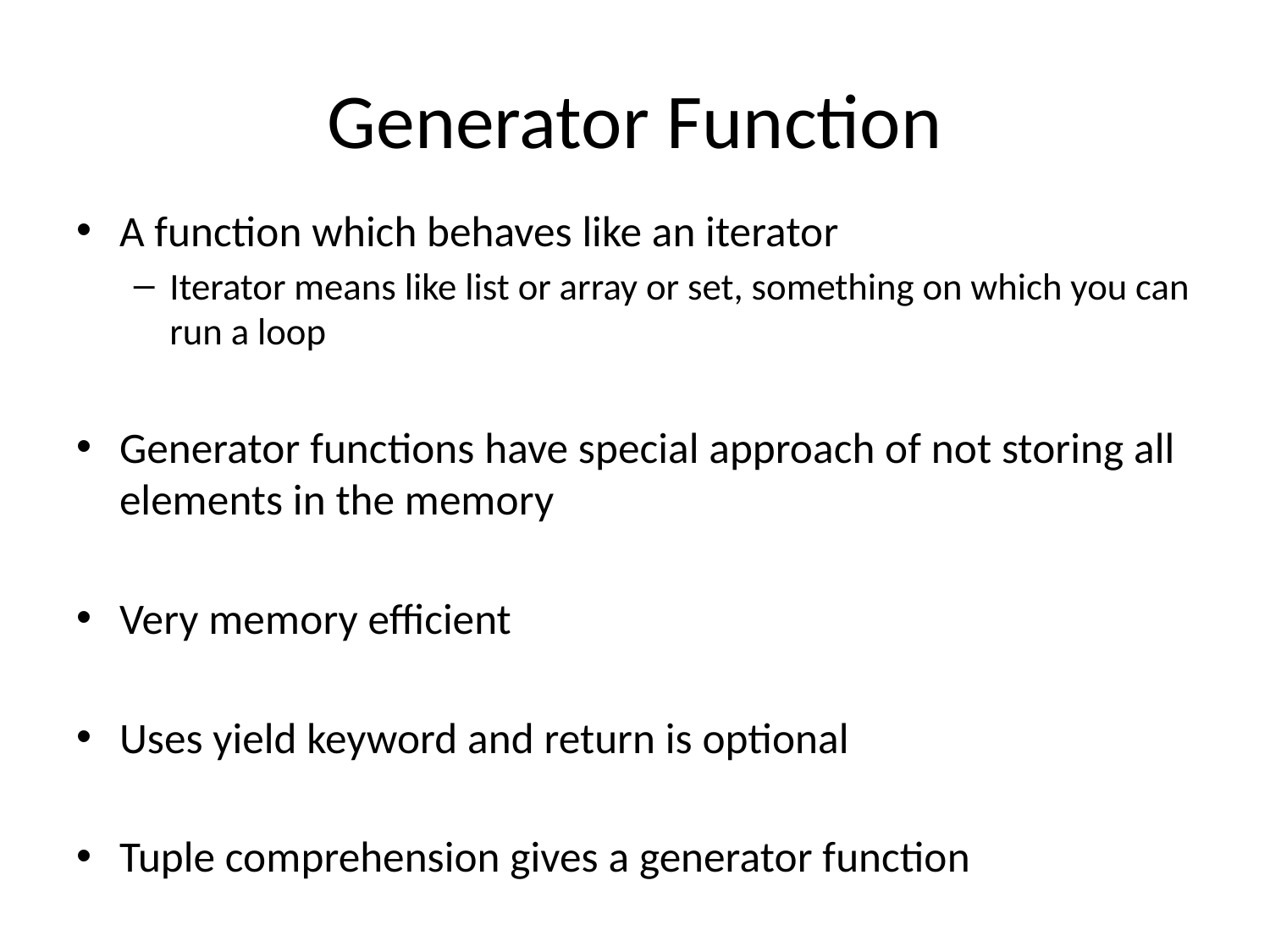

# Generator Function
A function which behaves like an iterator
Iterator means like list or array or set, something on which you can run a loop

Generator functions have special approach of not storing all elements in the memory

Very memory efficient

Uses yield keyword and return is optional

Tuple comprehension gives a generator function